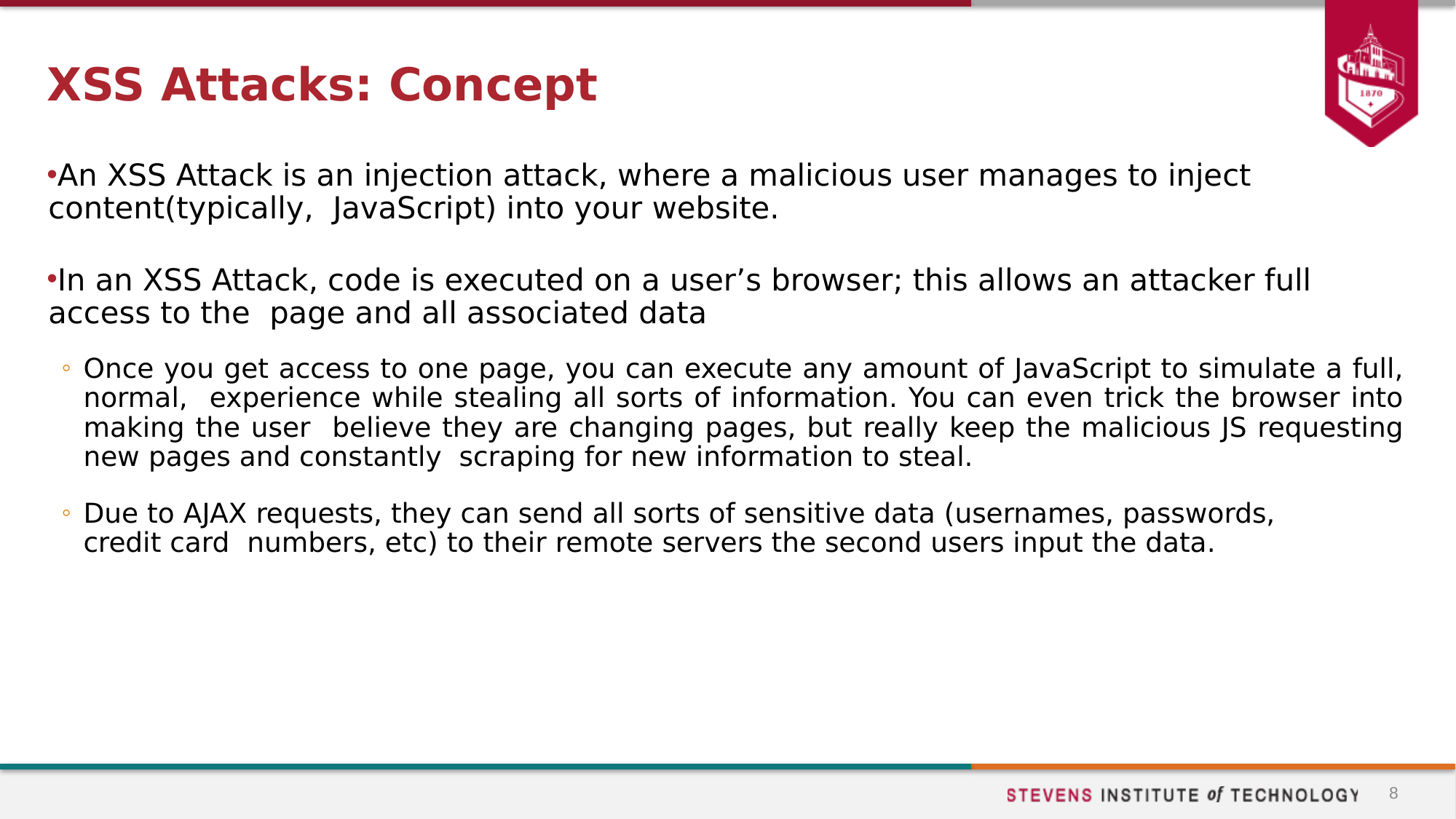

# XSS Attacks: Concept
An XSS Attack is an injection attack, where a malicious user manages to inject content(typically,  JavaScript) into your website.
In an XSS Attack, code is executed on a user’s browser; this allows an attacker full access to the  page and all associated data
Once you get access to one page, you can execute any amount of JavaScript to simulate a full, normal,  experience while stealing all sorts of information. You can even trick the browser into making the user  believe they are changing pages, but really keep the malicious JS requesting new pages and constantly  scraping for new information to steal.
Due to AJAX requests, they can send all sorts of sensitive data (usernames, passwords, credit card  numbers, etc) to their remote servers the second users input the data.
8